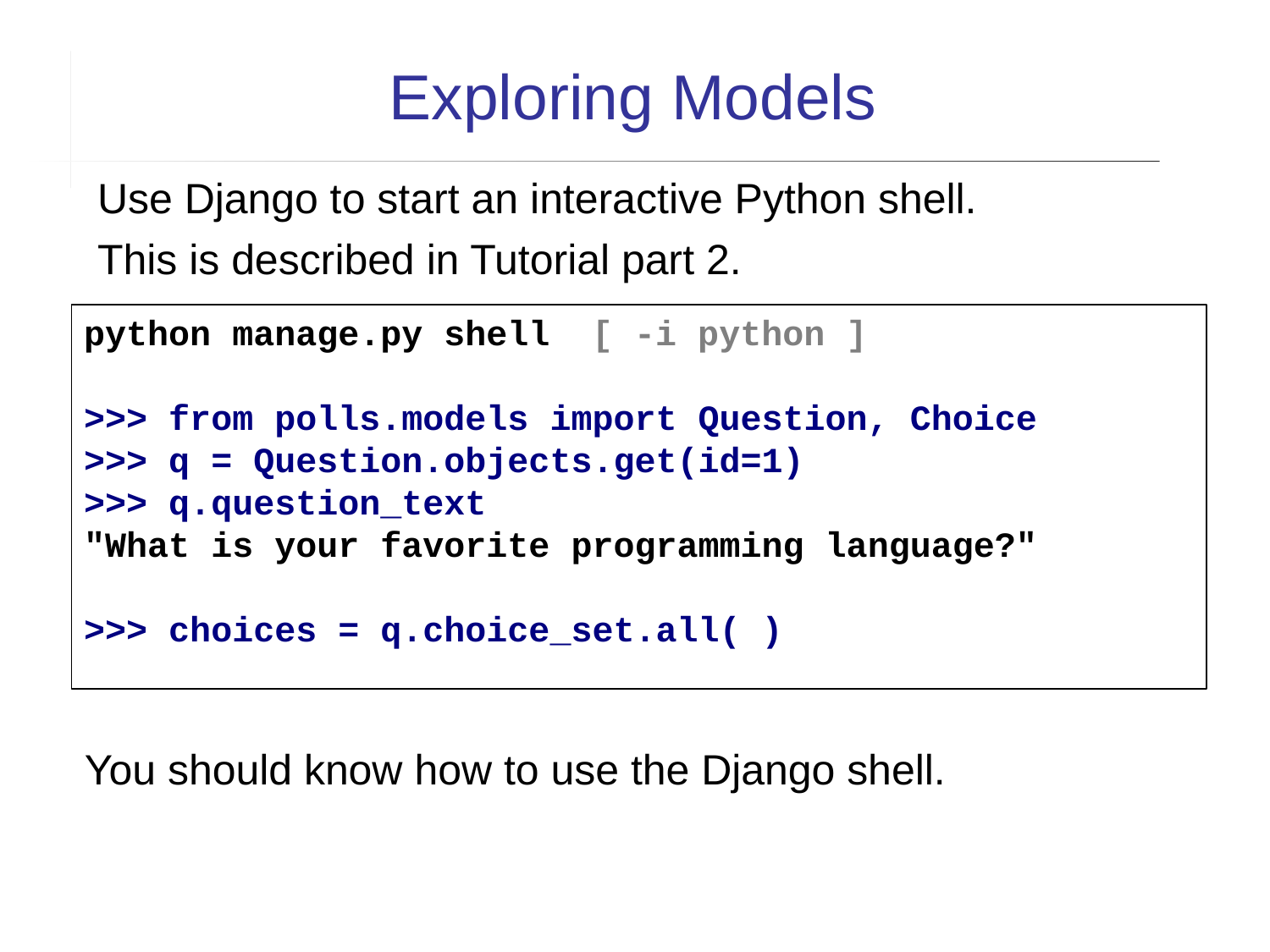

Exploring Models
Use Django to start an interactive Python shell.
This is described in Tutorial part 2.
python manage.py shell  [ -i python ]

>>> from polls.models import Question, Choice
>>> q = Question.objects.get(id=1)
>>> q.question_text
"What is your favorite programming language?"

>>> choices = q.choice_set.all( )

You should know how to use the Django shell.